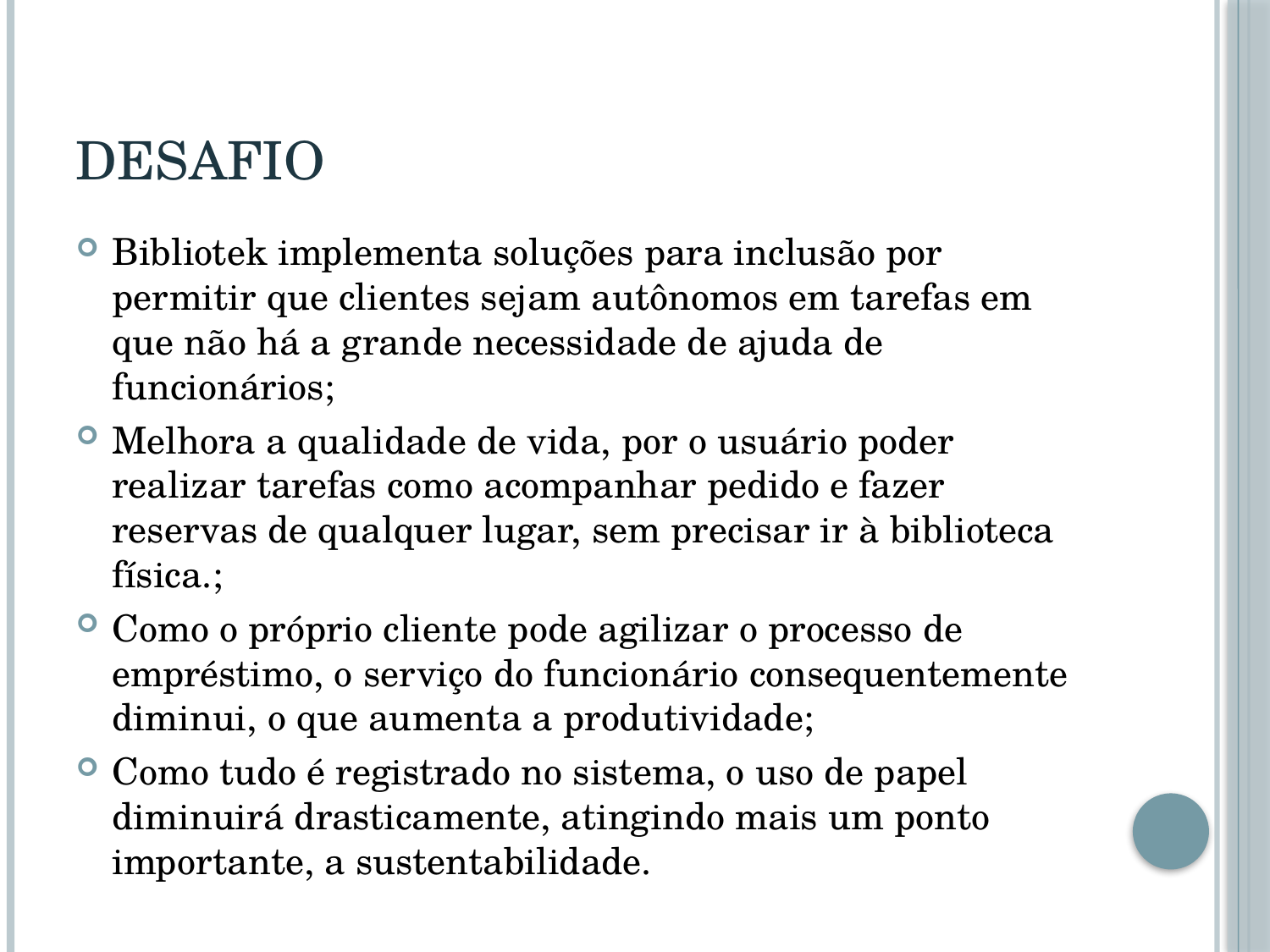

# Desafio
Bibliotek implementa soluções para inclusão por permitir que clientes sejam autônomos em tarefas em que não há a grande necessidade de ajuda de  funcionários;
Melhora a qualidade de vida, por o usuário poder realizar tarefas como acompanhar pedido e fazer reservas de qualquer lugar, sem precisar ir à biblioteca física.;
Como o próprio cliente pode agilizar o processo de empréstimo, o serviço do funcionário consequentemente diminui, o que aumenta a produtividade;
Como tudo é registrado no sistema, o uso de papel diminuirá drasticamente, atingindo mais um ponto importante, a sustentabilidade.